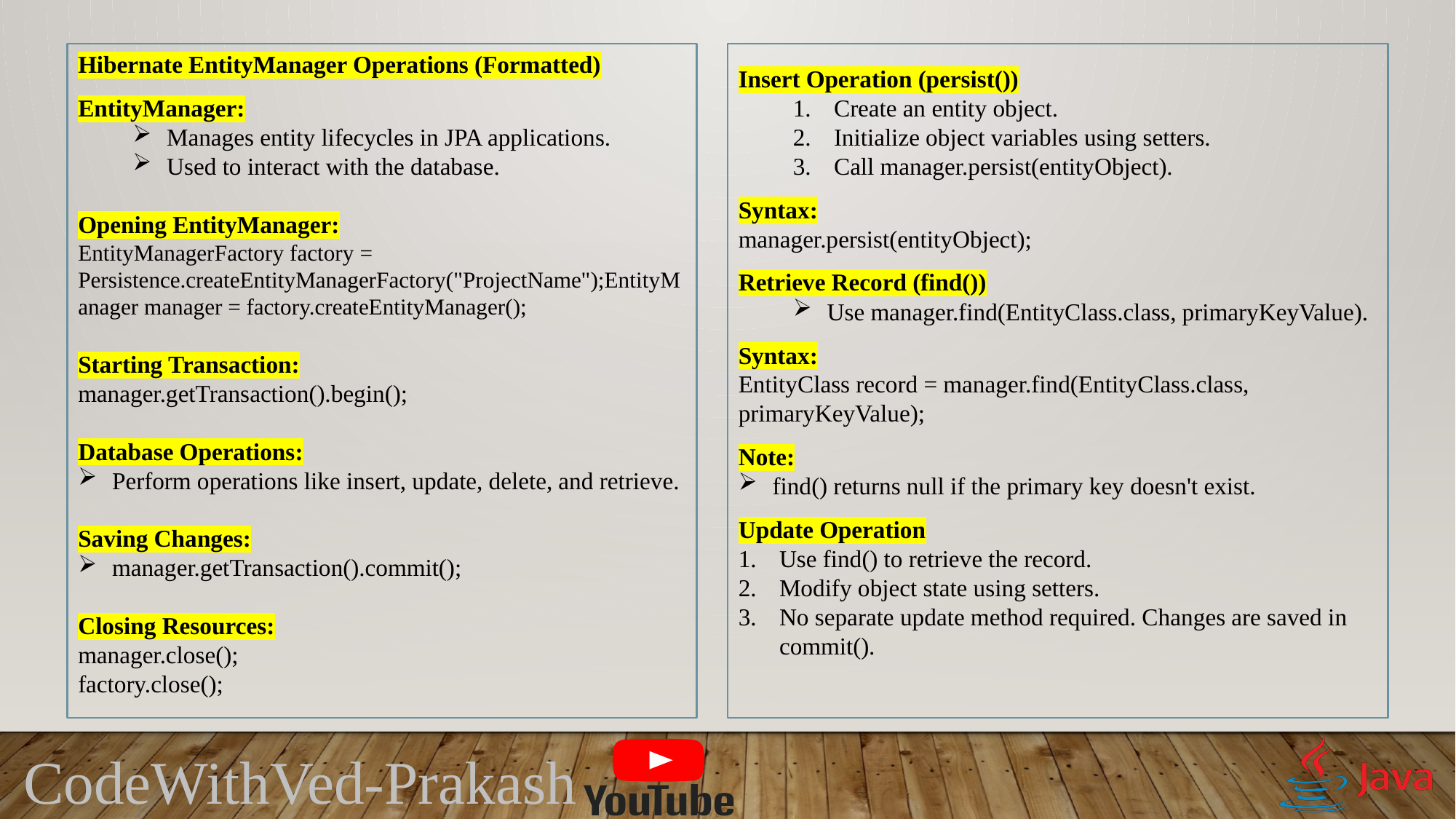

Hibernate EntityManager Operations (Formatted)
EntityManager:
Manages entity lifecycles in JPA applications.
Used to interact with the database.
Opening EntityManager:
EntityManagerFactory factory = Persistence.createEntityManagerFactory("ProjectName");EntityManager manager = factory.createEntityManager();
Starting Transaction:
manager.getTransaction().begin();
Database Operations:
Perform operations like insert, update, delete, and retrieve.
Saving Changes:
manager.getTransaction().commit();
Closing Resources:
manager.close();
factory.close();

Insert Operation (persist())
Create an entity object.
Initialize object variables using setters.
Call manager.persist(entityObject).
Syntax:
manager.persist(entityObject);
Retrieve Record (find())
Use manager.find(EntityClass.class, primaryKeyValue).
Syntax:
EntityClass record = manager.find(EntityClass.class, primaryKeyValue);
Note:
find() returns null if the primary key doesn't exist.
Update Operation
Use find() to retrieve the record.
Modify object state using setters.
No separate update method required. Changes are saved in commit().